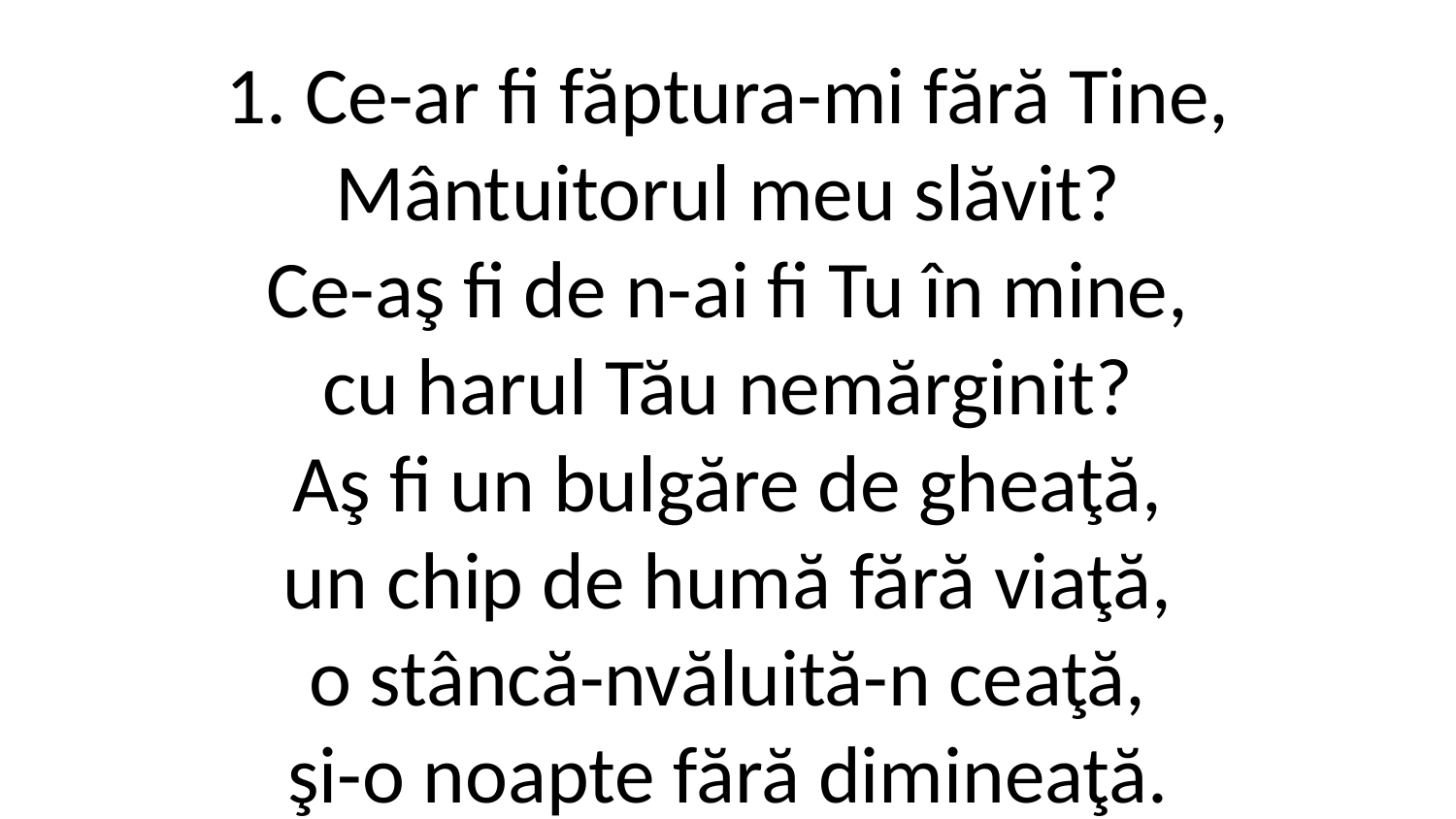

1. Ce-ar fi făptura-mi fără Tine,
Mântuitorul meu slăvit?
Ce-aş fi de n-ai fi Tu în mine,
cu harul Tău nemărginit?
Aş fi un bulgăre de gheaţă,
un chip de humă fără viaţă,
o stâncă-nvăluită-n ceaţă,
şi-o noapte fără dimineaţă.